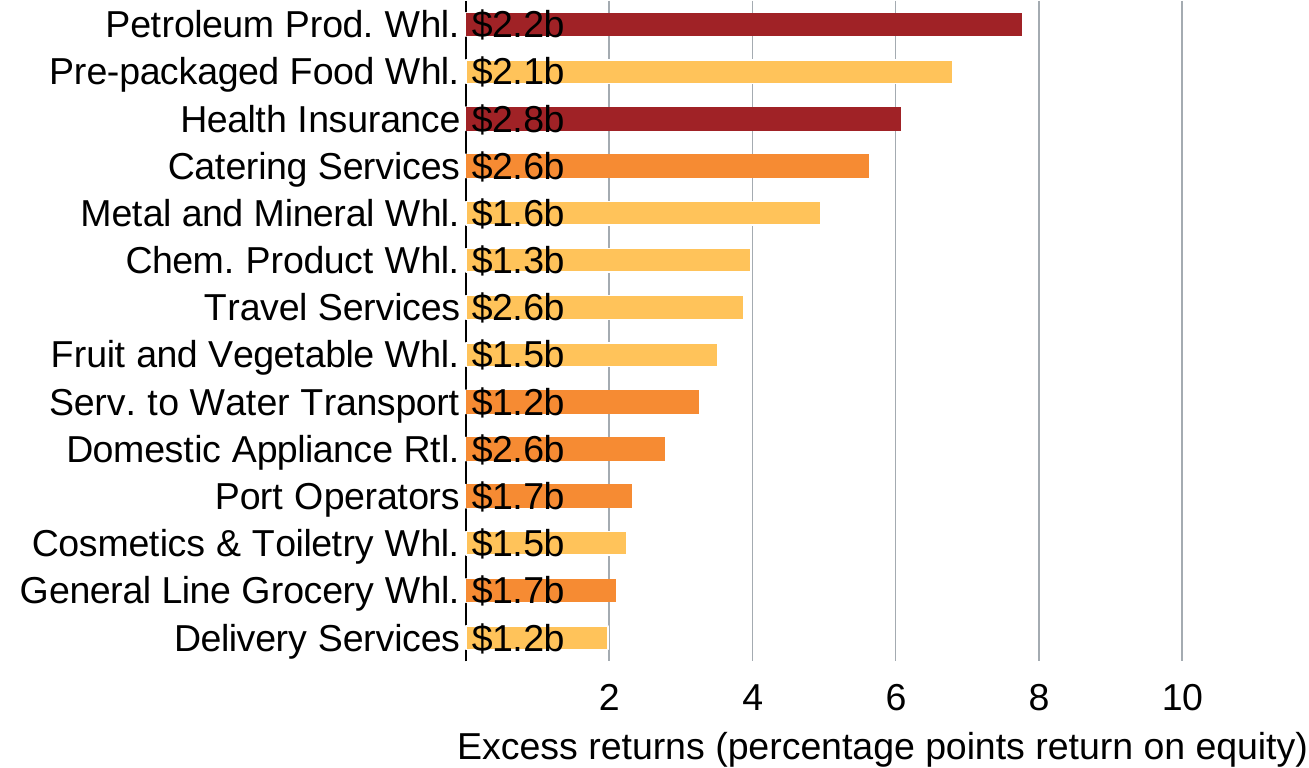

### Chart

| Category | ROEl | ROEm | ROEh | VA_ind |
|---|---|---|---|---|
| Petroleum Prod. Whl. | 0.0 | 0.0 | 7.763883 | 2.0 |
| Pre-packaged Food Whl. | 6.802342 | 0.0 | 0.0 | 2.0 |
| Health Insurance | 0.0 | 0.0 | 6.069748 | 2.0 |
| Catering Services | 0.0 | 5.624734 | 0.0 | 2.0 |
| Metal and Mineral Whl. | 4.94866 | 0.0 | 0.0 | 2.0 |
| Chem. Product Whl. | 3.978193 | 0.0 | 0.0 | 2.0 |
| Travel Services | 3.881918 | 0.0 | 0.0 | 2.0 |
| Fruit and Vegetable Whl. | 3.516493 | 0.0 | 0.0 | 2.0 |
| Serv. to Water Transport | 0.0 | 3.26032 | 0.0 | 2.0 |
| Domestic Appliance Rtl. | 0.0 | 2.775368 | 0.0 | 2.0 |
| Port Operators | 0.0 | 2.31334 | 0.0 | 2.0 |
| Cosmetics & Toiletry Whl. | 2.246818 | 0.0 | 0.0 | 2.0 |
| General Line Grocery Whl. | 0.0 | 2.096402 | 0.0 | 2.0 |
| Delivery Services | 1.981919 | 0.0 | 0.0 | 2.0 |
Excess returns (percentage points return on equity)